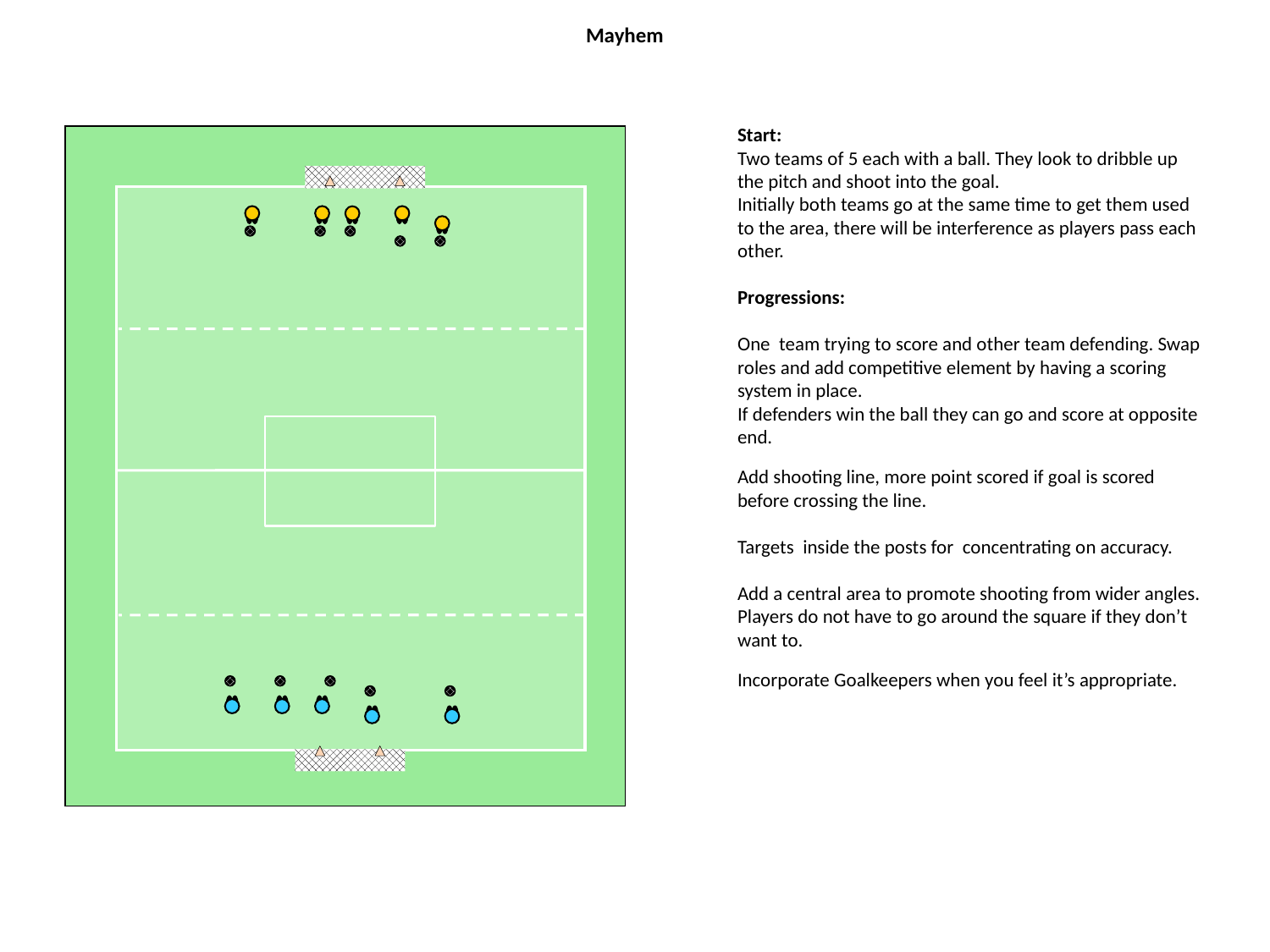

Mayhem
Start:
Two teams of 5 each with a ball. They look to dribble up the pitch and shoot into the goal.
Initially both teams go at the same time to get them used to the area, there will be interference as players pass each other.

Progressions:

One  team trying to score and other team defending. Swap roles and add competitive element by having a scoring system in place.
If defenders win the ball they can go and score at opposite end.

Add shooting line, more point scored if goal is scored  before crossing the line.

Targets  inside the posts for  concentrating on accuracy.

Add a central area to promote shooting from wider angles. Players do not have to go around the square if they don’t want to.

Incorporate Goalkeepers when you feel it’s appropriate.